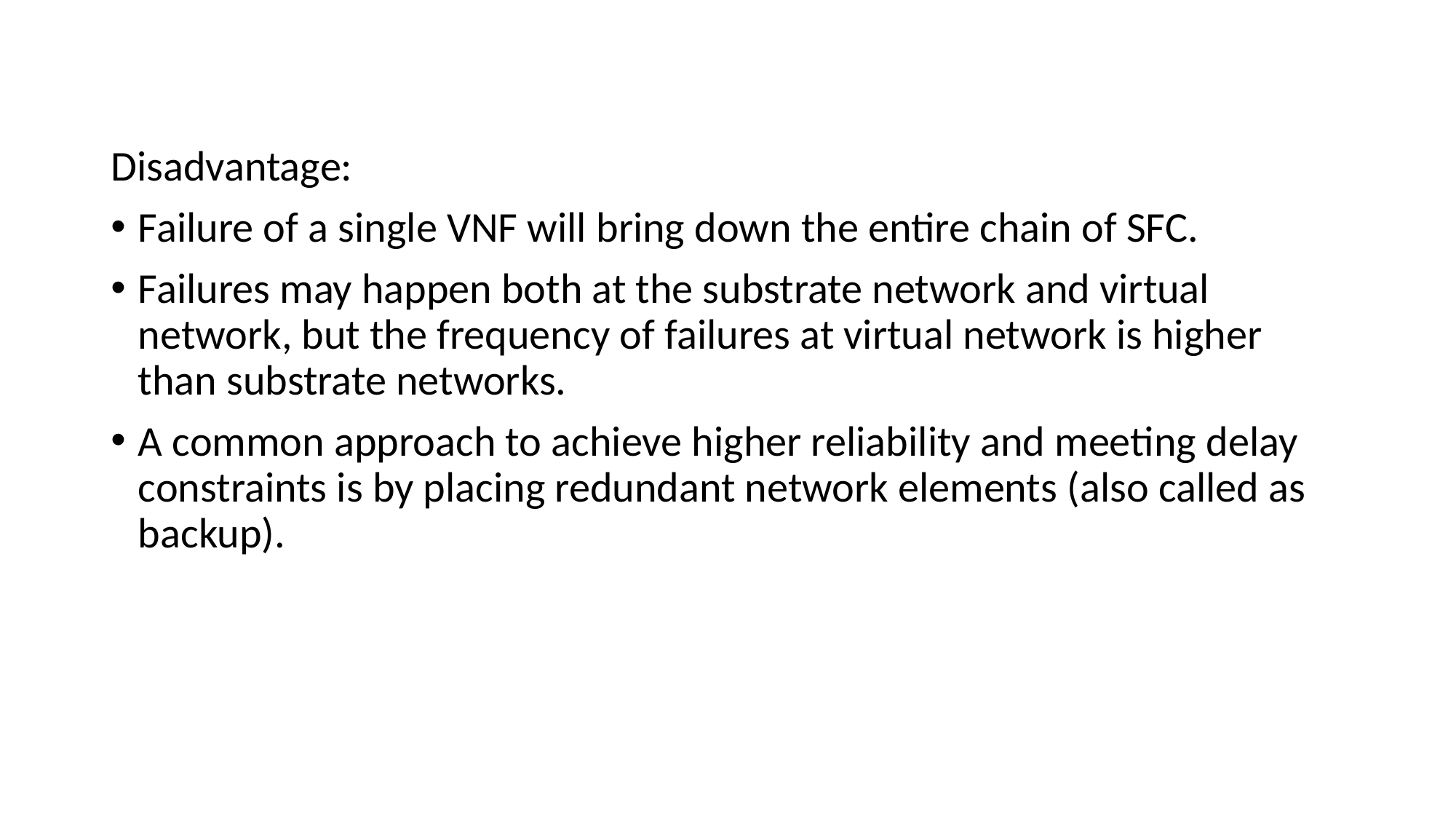

#
Disadvantage:
Failure of a single VNF will bring down the entire chain of SFC.
Failures may happen both at the substrate network and virtual network, but the frequency of failures at virtual network is higher than substrate networks.
A common approach to achieve higher reliability and meeting delay constraints is by placing redundant network elements (also called as backup).